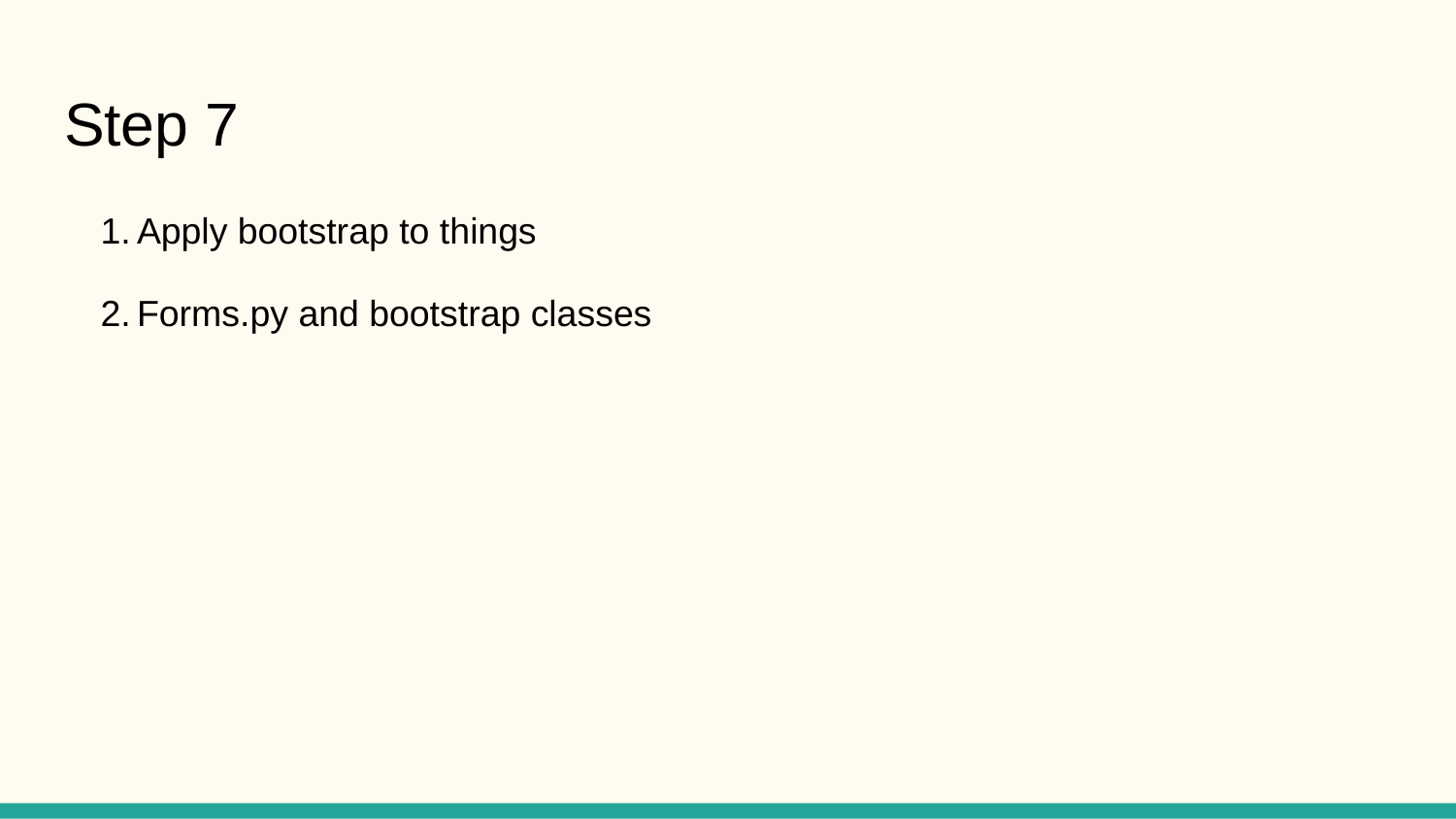

# Step 7
Apply bootstrap to things
Forms.py and bootstrap classes